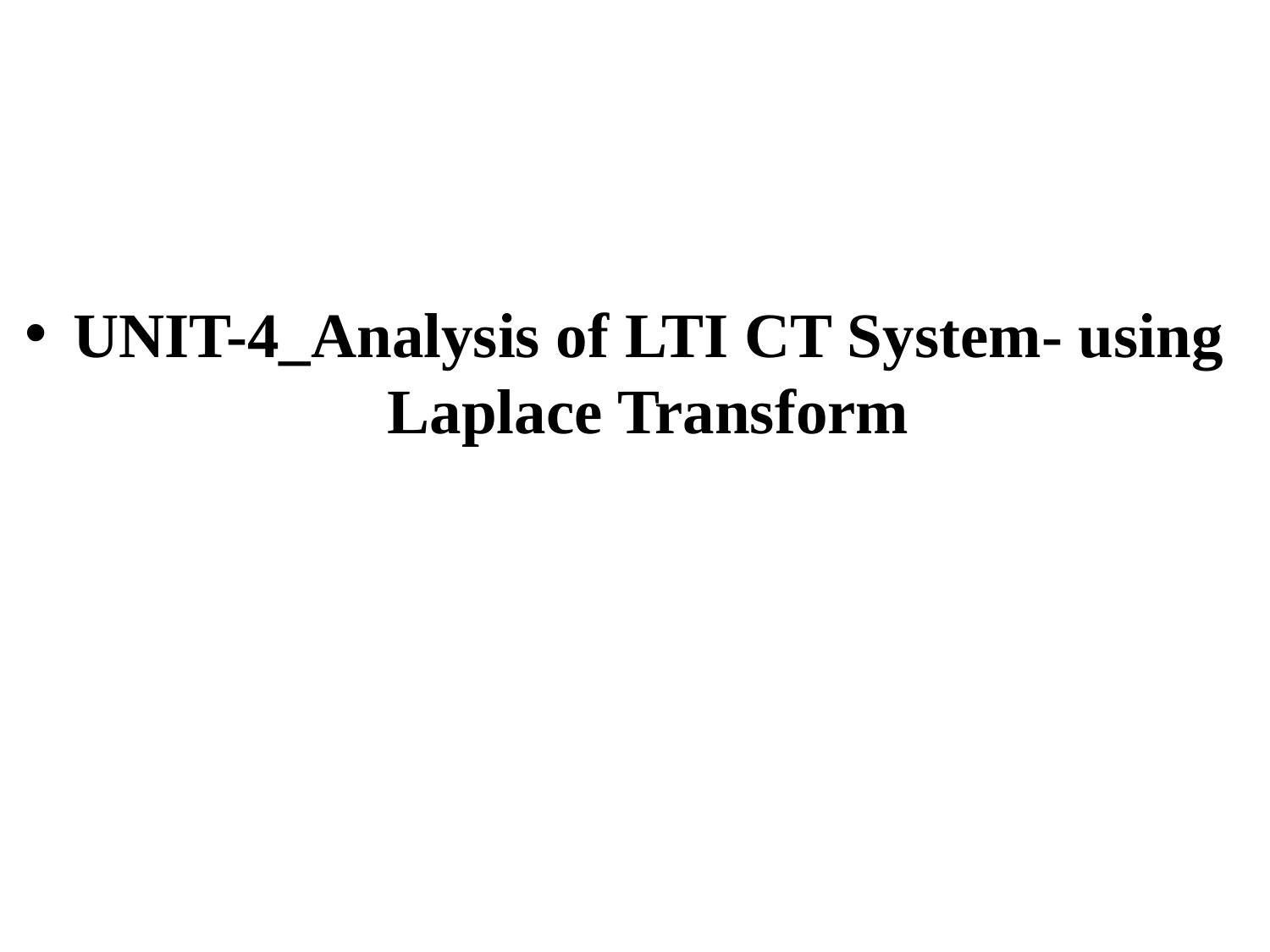

UNIT-4_Analysis of LTI CT System- using Laplace Transform